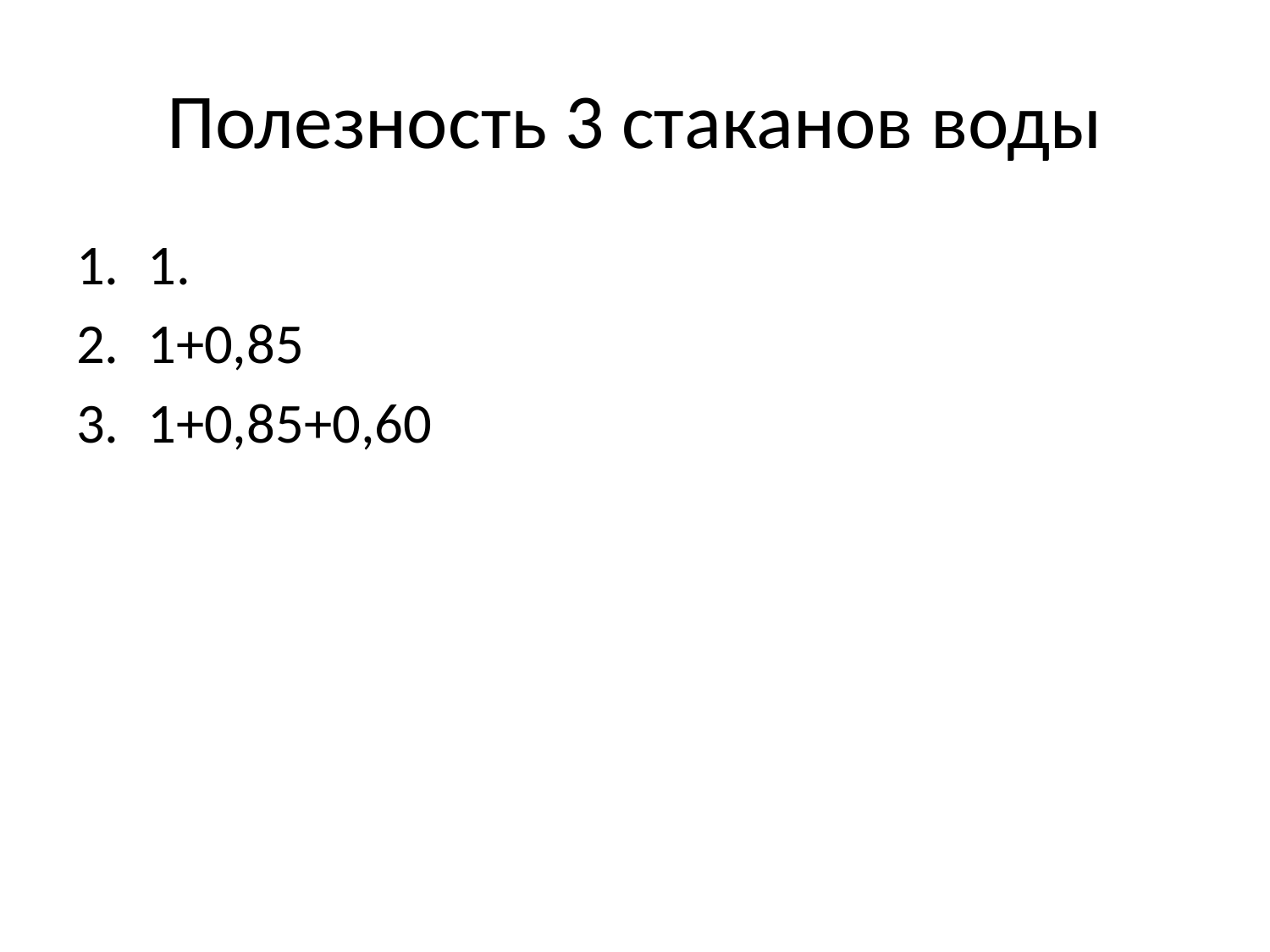

# Полезность 3 стаканов воды
1.
1+0,85
1+0,85+0,60